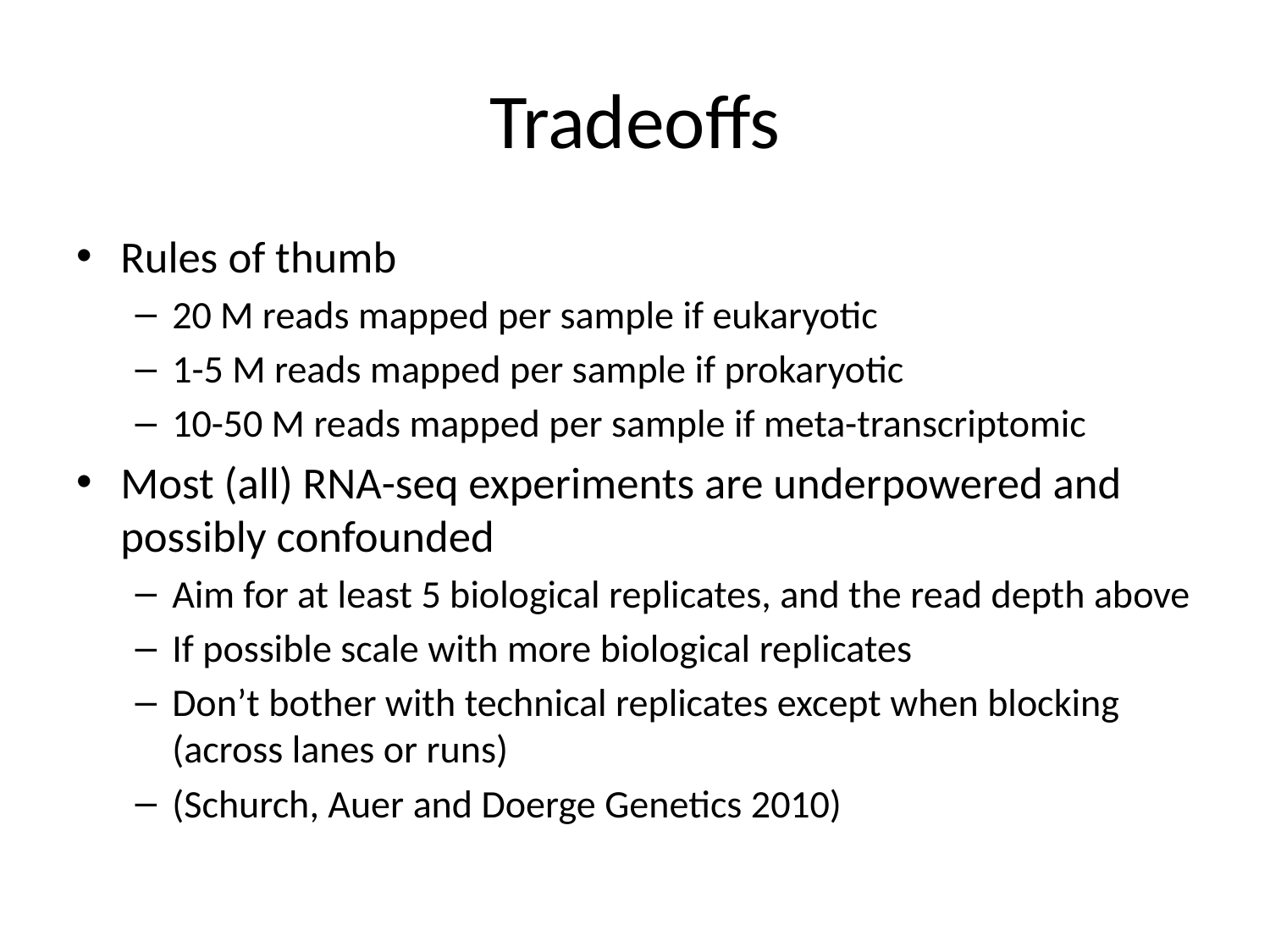

# Tradeoffs
Rules of thumb
20 M reads mapped per sample if eukaryotic
1-5 M reads mapped per sample if prokaryotic
10-50 M reads mapped per sample if meta-transcriptomic
Most (all) RNA-seq experiments are underpowered and possibly confounded
Aim for at least 5 biological replicates, and the read depth above
If possible scale with more biological replicates
Don’t bother with technical replicates except when blocking (across lanes or runs)
(Schurch, Auer and Doerge Genetics 2010)